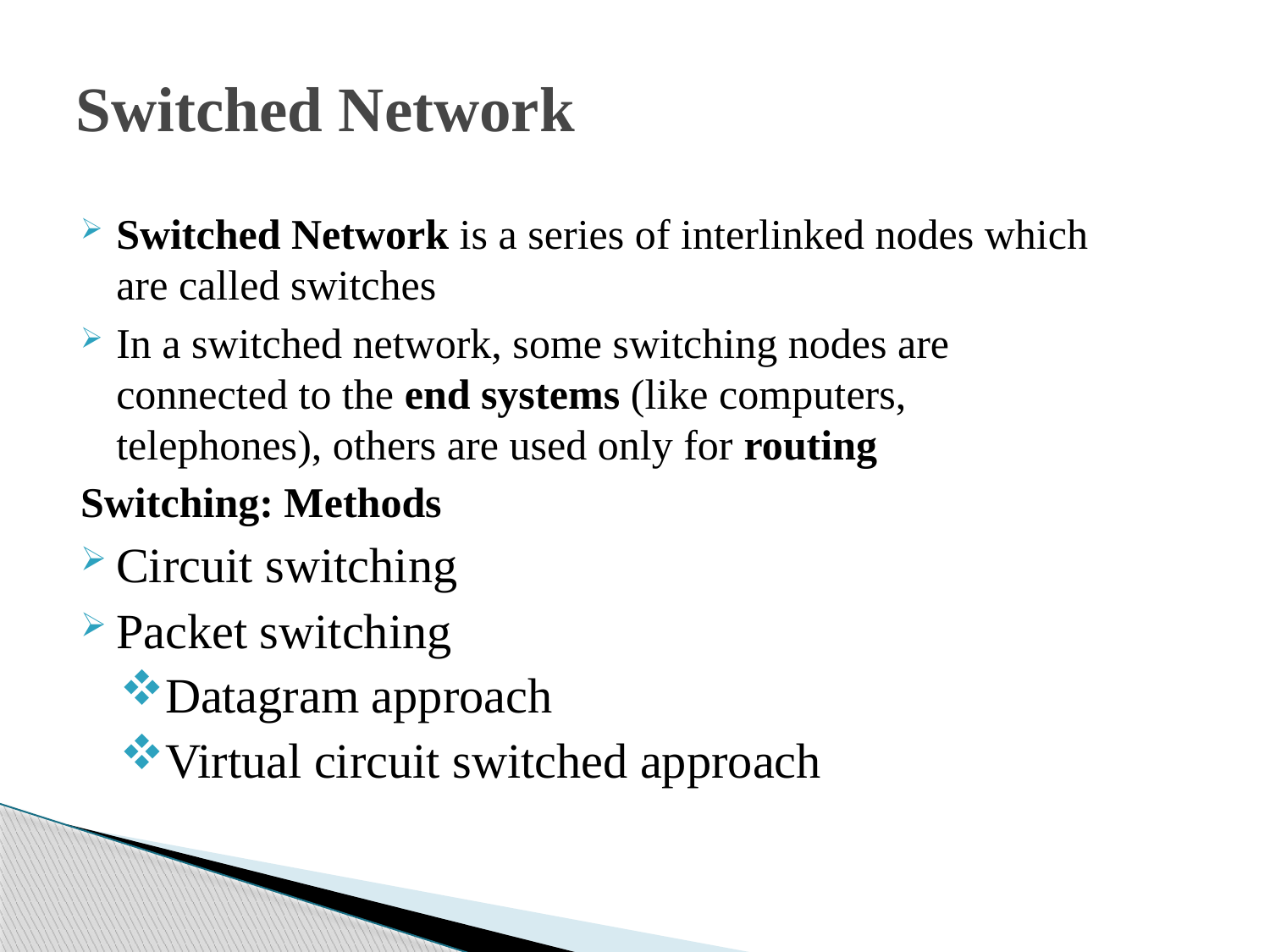

# Switched Network
Switched Network is a series of interlinked nodes which are called switches
In a switched network, some switching nodes are connected to the end systems (like computers, telephones), others are used only for routing
Switching: Methods
Circuit switching
Packet switching
Datagram approach
Virtual circuit switched approach